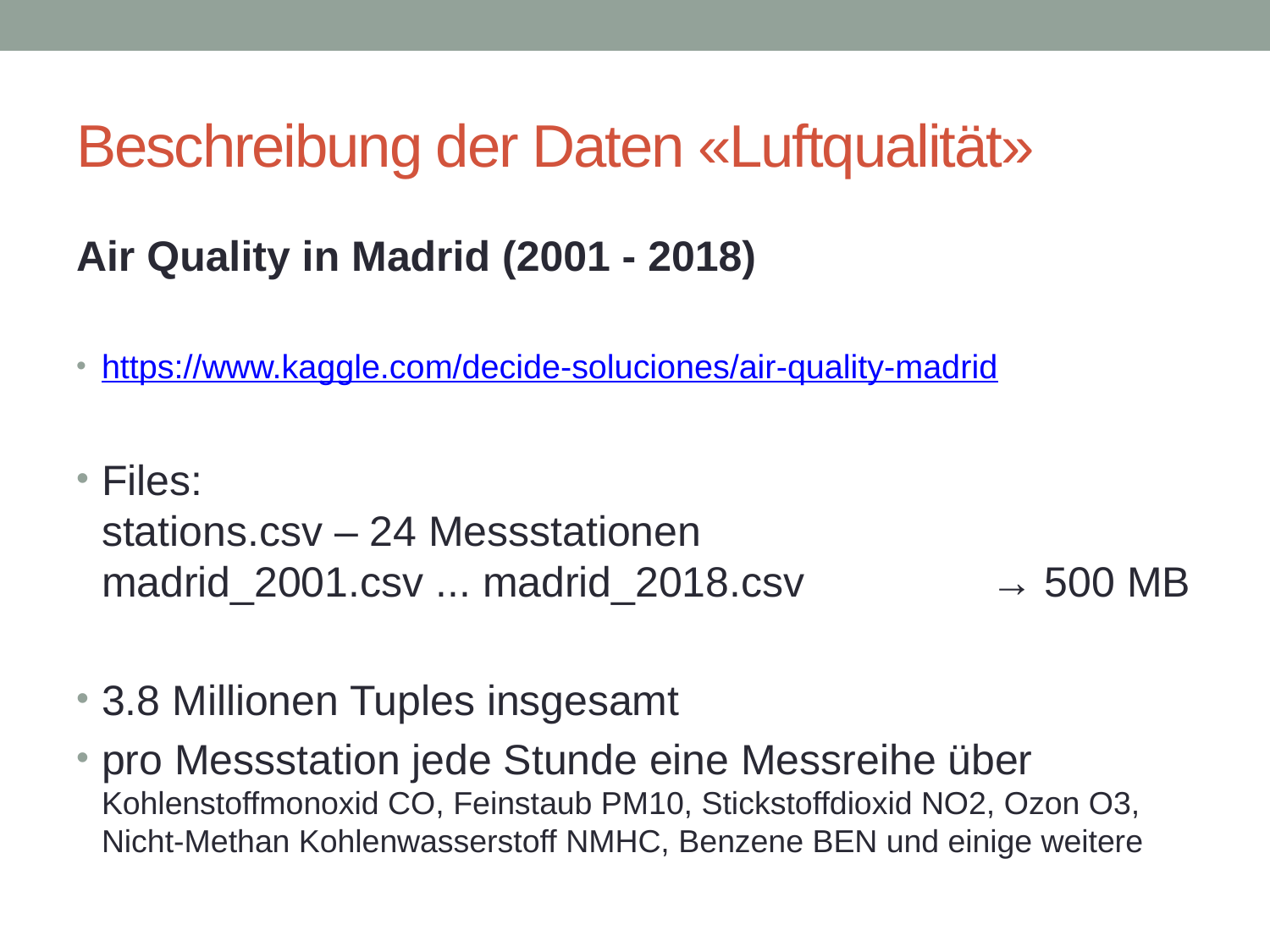

# Beschreibung der Daten «Luftqualität»
Air Quality in Madrid (2001 - 2018)

https://www.kaggle.com/decide-soluciones/air-quality-madrid

Files:
stations.csv – 24 Messstationen
madrid_2001.csv ... madrid_2018.csv 		→ 500 MB

3.8 Millionen Tuples insgesamt
pro Messstation jede Stunde eine Messreihe über
Kohlenstoffmonoxid CO, Feinstaub PM10, Stickstoffdioxid NO2, Ozon O3, Nicht-Methan Kohlenwasserstoff NMHC, Benzene BEN und einige weitere